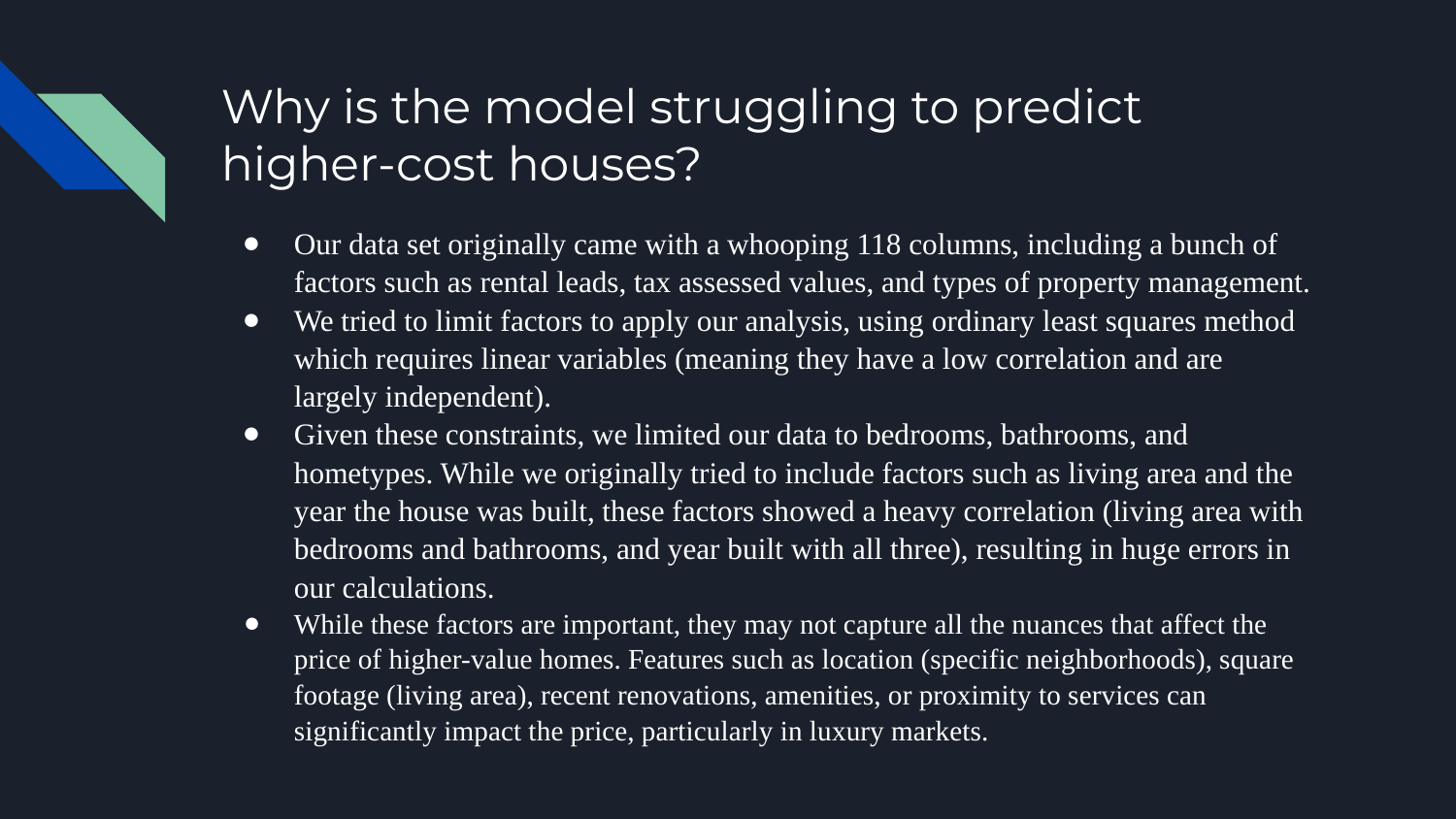

# Why is the model struggling to predict higher-cost houses?
Our data set originally came with a whooping 118 columns, including a bunch of factors such as rental leads, tax assessed values, and types of property management.
We tried to limit factors to apply our analysis, using ordinary least squares method which requires linear variables (meaning they have a low correlation and are largely independent).
Given these constraints, we limited our data to bedrooms, bathrooms, and hometypes. While we originally tried to include factors such as living area and the year the house was built, these factors showed a heavy correlation (living area with bedrooms and bathrooms, and year built with all three), resulting in huge errors in our calculations.
While these factors are important, they may not capture all the nuances that affect the price of higher-value homes. Features such as location (specific neighborhoods), square footage (living area), recent renovations, amenities, or proximity to services can significantly impact the price, particularly in luxury markets.